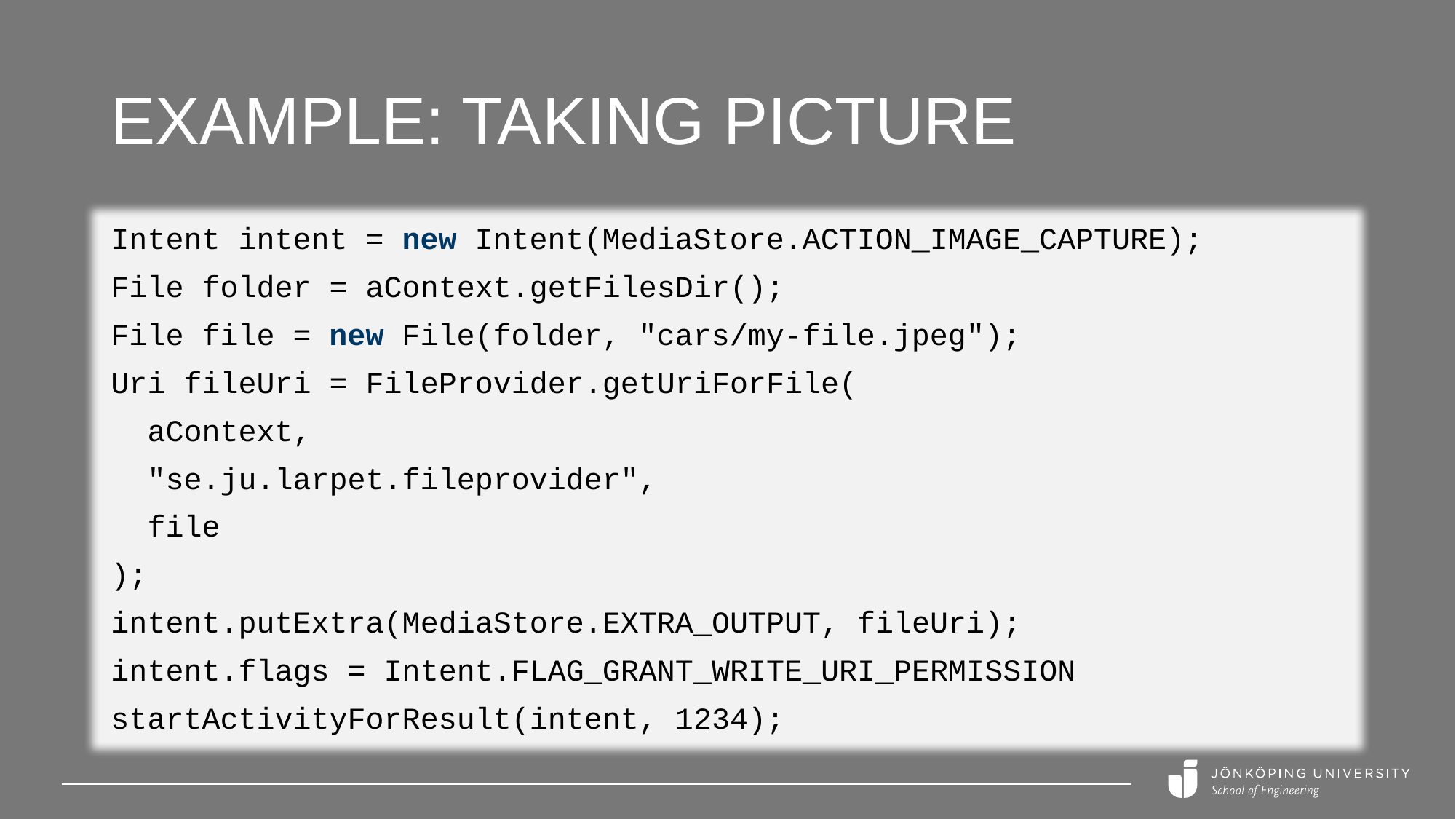

# Example: Taking picture
Intent intent = new Intent(MediaStore.ACTION_IMAGE_CAPTURE);
File folder = aContext.getFilesDir();
File file = new File(folder, "cars/my-file.jpeg");
Uri fileUri = FileProvider.getUriForFile(
  aContext,
  "se.ju.larpet.fileprovider",
  file
);
intent.putExtra(MediaStore.EXTRA_OUTPUT, fileUri);
intent.flags = Intent.FLAG_GRANT_WRITE_URI_PERMISSION
startActivityForResult(intent, 1234);